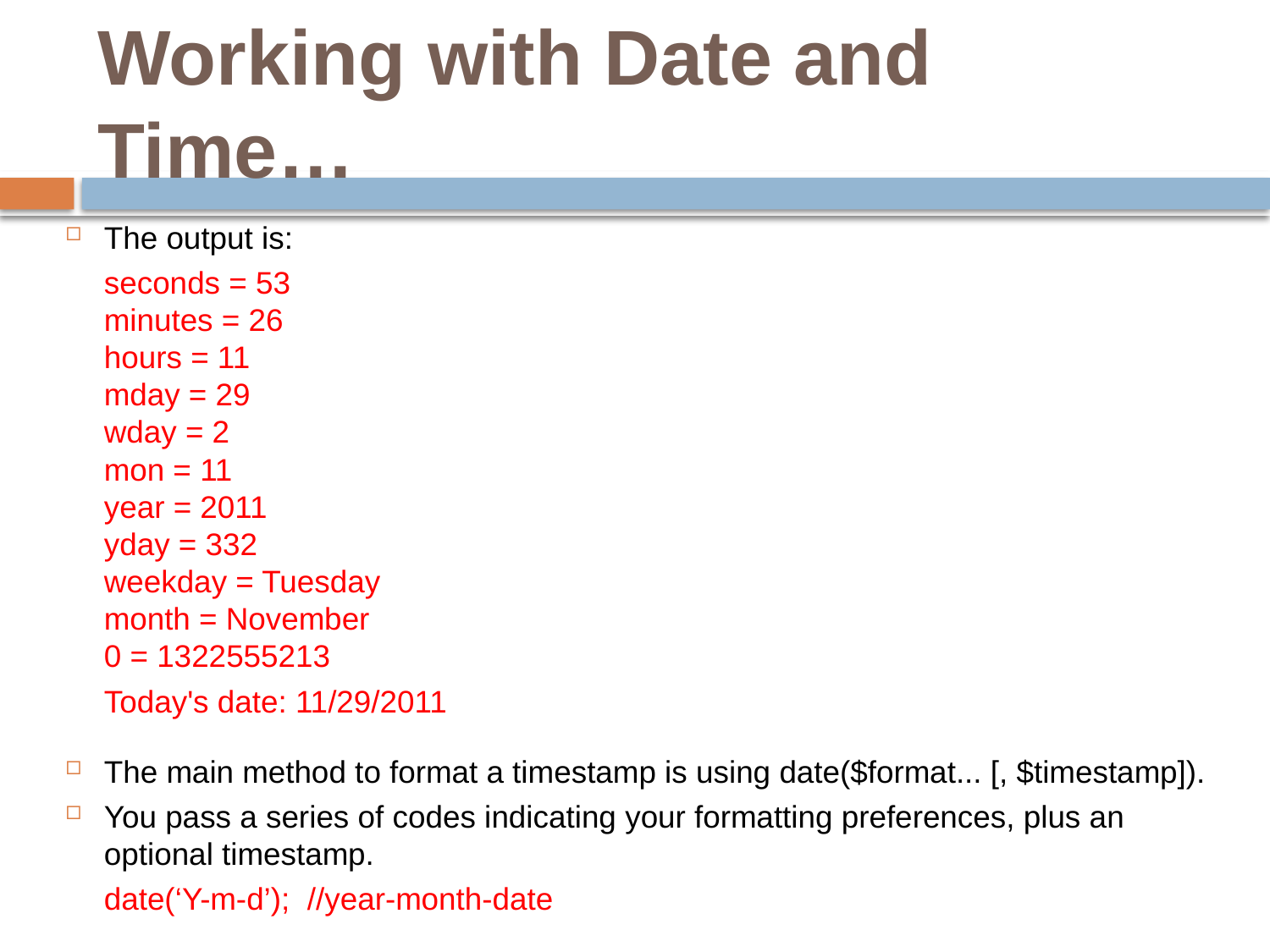

# Working with Date and Time…
The output is:
	seconds = 53
minutes = 26
hours = 11
mday = 29
wday = 2
mon = 11
year = 2011
yday = 332
weekday = Tuesday
month = November
0 = 1322555213
	Today's date: 11/29/2011

The main method to format a timestamp is using date($format... [, $timestamp]).
You pass a series of codes indicating your formatting preferences, plus an optional timestamp.
	date(‘Y-m-d’);  //year-month-date